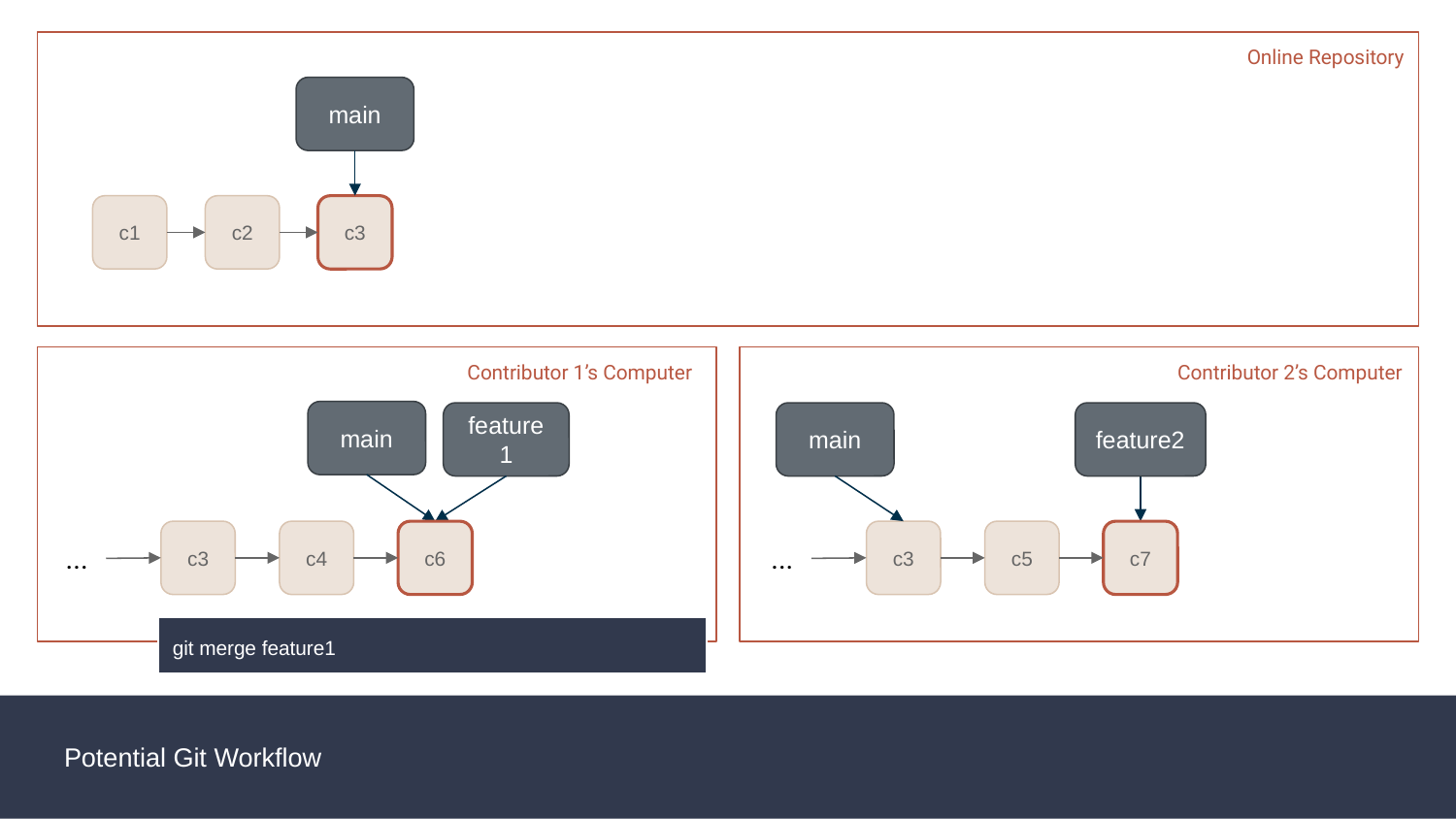

Online Repository
main
c1
c2
c3

Contributor 1’s Computer

Contributor 2’s Computer
main
feature2
feature1
main
c3
c4
c6
c3
c5
c7
...
...
git merge feature1
Potential Git Workflow